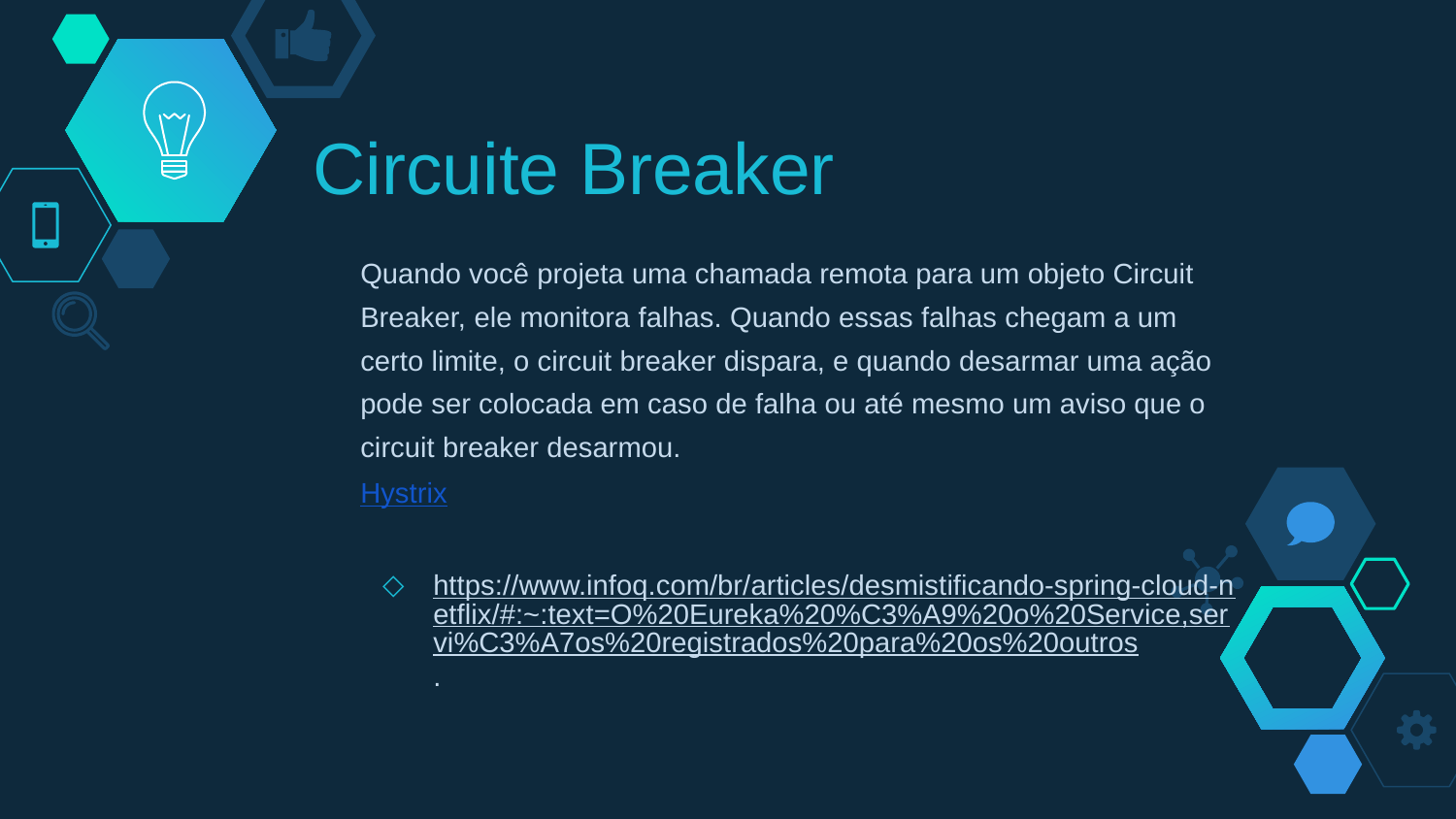

# Circuite Breaker
Quando você projeta uma chamada remota para um objeto Circuit Breaker, ele monitora falhas. Quando essas falhas chegam a um certo limite, o circuit breaker dispara, e quando desarmar uma ação pode ser colocada em caso de falha ou até mesmo um aviso que o circuit breaker desarmou.
Hystrix

https://www.infoq.com/br/articles/desmistificando-spring-cloud-netflix/#:~:text=O%20Eureka%20%C3%A9%20o%20Service,servi%C3%A7os%20registrados%20para%20os%20outros.